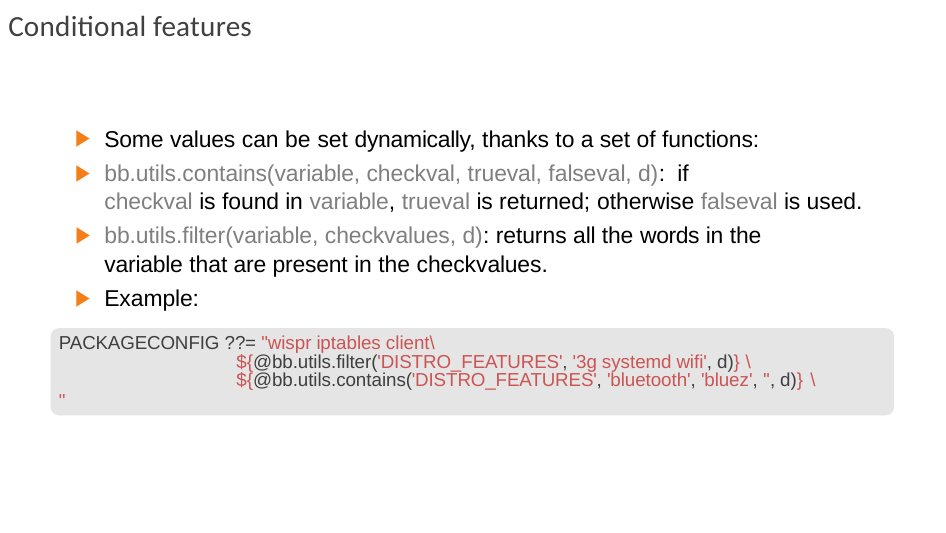

# Conditional features
Some values can be set dynamically, thanks to a set of functions:
bb.utils.contains(variable, checkval, trueval, falseval, d): if
checkval is found in variable, trueval is returned; otherwise falseval is used.
bb.utils.filter(variable, checkvalues, d): returns all the words in the  variable that are present in the checkvalues.
Example:
PACKAGECONFIG ??= "wispr iptables client\
${@bb.utils.filter('DISTRO_FEATURES', '3g systemd wifi', d)} \
${@bb.utils.contains('DISTRO_FEATURES', 'bluetooth', 'bluez', '', d)} \
"

211/300
Remake by Mao Huynh